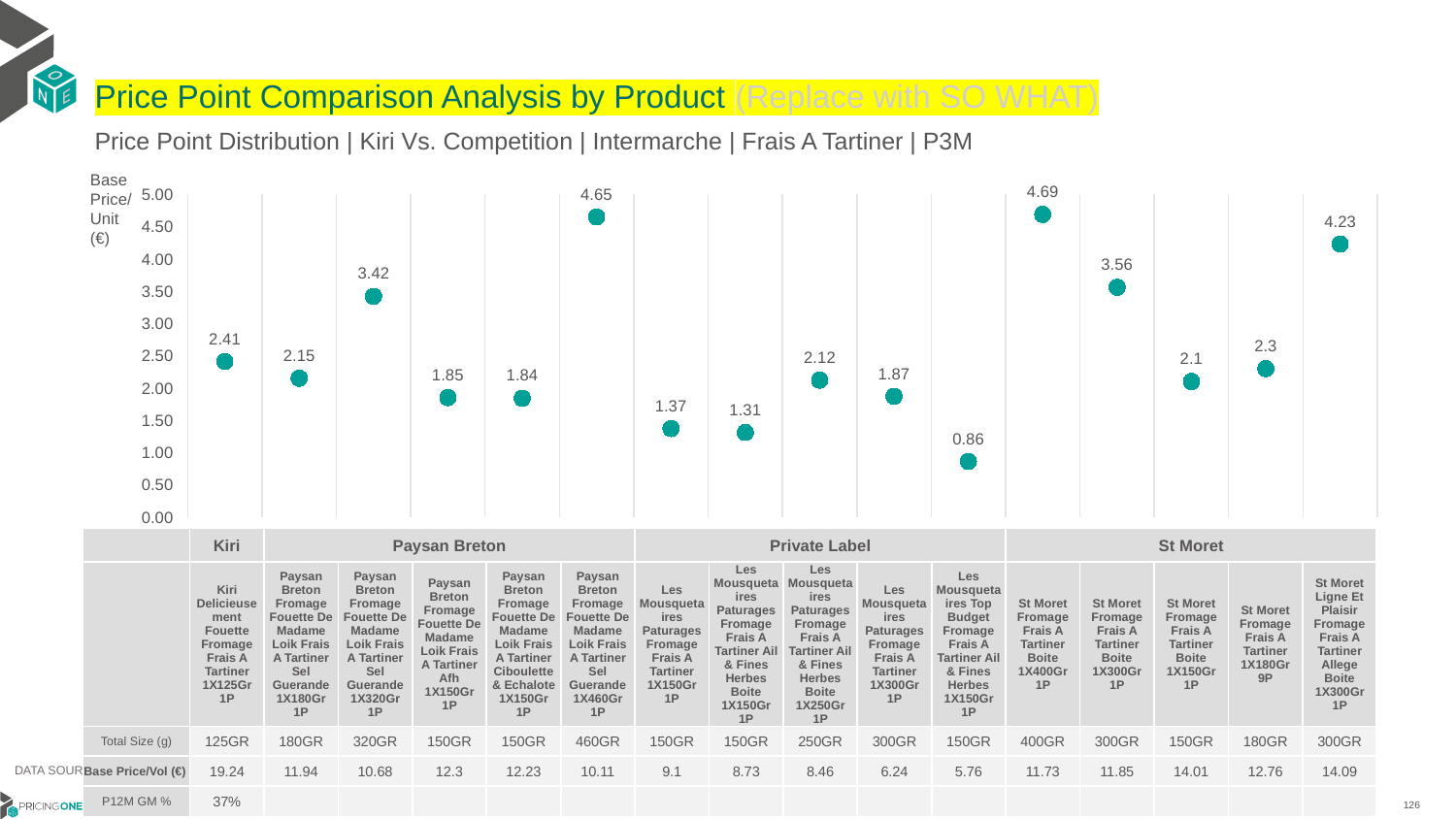

# Price Point Comparison Analysis by Product (Replace with SO WHAT)
Price Point Distribution | Kiri Vs. Competition | Intermarche | Frais A Tartiner | P3M
Base Price/Unit (€)

### Chart

| Category | Base Price/Unit |
|---|---|
| Kiri Delicieusement Fouette Fromage Frais A Tartiner 1X125Gr 1P | 2.41 |
| Paysan Breton Fromage Fouette De Madame Loik Frais A Tartiner Sel Guerande 1X180Gr 1P | 2.15 |
| Paysan Breton Fromage Fouette De Madame Loik Frais A Tartiner Sel Guerande 1X320Gr 1P | 3.42 |
| Paysan Breton Fromage Fouette De Madame Loik Frais A Tartiner Afh 1X150Gr 1P | 1.85 |
| Paysan Breton Fromage Fouette De Madame Loik Frais A Tartiner Ciboulette & Echalote 1X150Gr 1P | 1.84 |
| Paysan Breton Fromage Fouette De Madame Loik Frais A Tartiner Sel Guerande 1X460Gr 1P | 4.65 |
| Les Mousquetaires Paturages Fromage Frais A Tartiner 1X150Gr 1P | 1.37 |
| Les Mousquetaires Paturages Fromage Frais A Tartiner Ail & Fines Herbes Boite 1X150Gr 1P | 1.31 |
| Les Mousquetaires Paturages Fromage Frais A Tartiner Ail & Fines Herbes Boite 1X250Gr 1P | 2.12 |
| Les Mousquetaires Paturages Fromage Frais A Tartiner 1X300Gr 1P | 1.87 |
| Les Mousquetaires Top Budget Fromage Frais A Tartiner Ail & Fines Herbes 1X150Gr 1P | 0.86 |
| St Moret Fromage Frais A Tartiner Boite 1X400Gr 1P | 4.69 |
| St Moret Fromage Frais A Tartiner Boite 1X300Gr 1P | 3.56 |
| St Moret Fromage Frais A Tartiner Boite 1X150Gr 1P | 2.1 |
| St Moret Fromage Frais A Tartiner 1X180Gr 9P | 2.3 |
| St Moret Ligne Et Plaisir Fromage Frais A Tartiner Allege Boite 1X300Gr 1P | 4.23 |
|  | Kiri | Paysan Breton | Paysan Breton | Paysan Breton | Paysan Breton | Paysan Breton | Private Label | Private Label | Private Label | Private Label | Private Label | St Moret | St Moret | St Moret | St Moret | St Moret |
| --- | --- | --- | --- | --- | --- | --- | --- | --- | --- | --- | --- | --- | --- | --- | --- | --- |
|  | Kiri Delicieusement Fouette Fromage Frais A Tartiner 1X125Gr 1P | Paysan Breton Fromage Fouette De Madame Loik Frais A Tartiner Sel Guerande 1X180Gr 1P | Paysan Breton Fromage Fouette De Madame Loik Frais A Tartiner Sel Guerande 1X320Gr 1P | Paysan Breton Fromage Fouette De Madame Loik Frais A Tartiner Afh 1X150Gr 1P | Paysan Breton Fromage Fouette De Madame Loik Frais A Tartiner Ciboulette & Echalote 1X150Gr 1P | Paysan Breton Fromage Fouette De Madame Loik Frais A Tartiner Sel Guerande 1X460Gr 1P | Les Mousquetaires Paturages Fromage Frais A Tartiner 1X150Gr 1P | Les Mousquetaires Paturages Fromage Frais A Tartiner Ail & Fines Herbes Boite 1X150Gr 1P | Les Mousquetaires Paturages Fromage Frais A Tartiner Ail & Fines Herbes Boite 1X250Gr 1P | Les Mousquetaires Paturages Fromage Frais A Tartiner 1X300Gr 1P | Les Mousquetaires Top Budget Fromage Frais A Tartiner Ail & Fines Herbes 1X150Gr 1P | St Moret Fromage Frais A Tartiner Boite 1X400Gr 1P | St Moret Fromage Frais A Tartiner Boite 1X300Gr 1P | St Moret Fromage Frais A Tartiner Boite 1X150Gr 1P | St Moret Fromage Frais A Tartiner 1X180Gr 9P | St Moret Ligne Et Plaisir Fromage Frais A Tartiner Allege Boite 1X300Gr 1P |
| Total Size (g) | 125GR | 180GR | 320GR | 150GR | 150GR | 460GR | 150GR | 150GR | 250GR | 300GR | 150GR | 400GR | 300GR | 150GR | 180GR | 300GR |
| Base Price/Vol (€) | 19.24 | 11.94 | 10.68 | 12.3 | 12.23 | 10.11 | 9.1 | 8.73 | 8.46 | 6.24 | 5.76 | 11.73 | 11.85 | 14.01 | 12.76 | 14.09 |
| P12M GM % | 37% |  |  |  |  |  |  |  |  |  |  |  |  |  |  |  |
DATA SOURCE: Trade Panel/Retailer Data | July 2025

9/10/2025
126